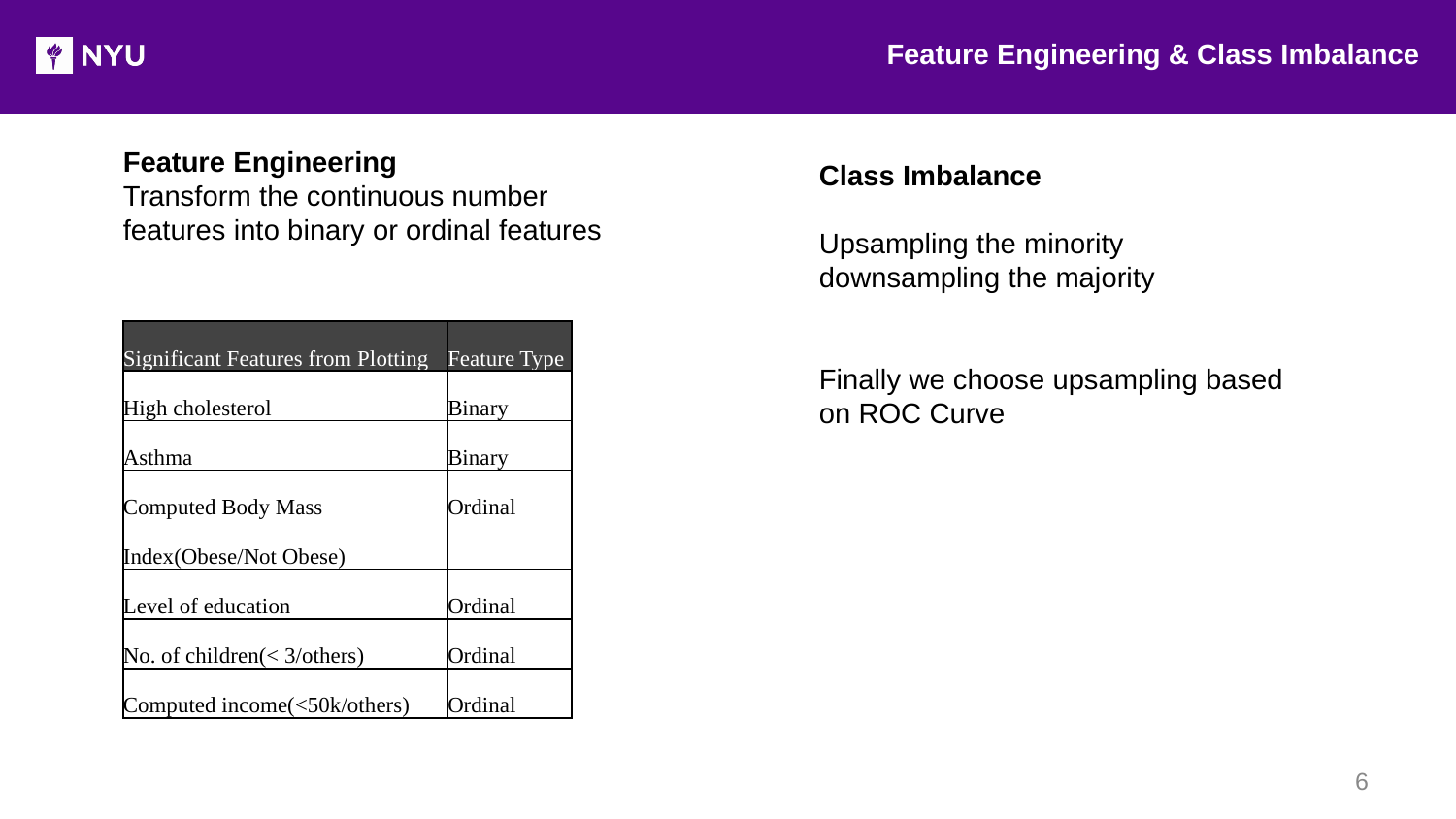

Feature Engineering & Class Imbalance
Feature Engineering
Transform the continuous number features into binary or ordinal features
Class Imbalance

Upsampling the minority
downsampling the majority

Finally we choose upsampling based on ROC Curve
| Significant Features from Plotting | Feature Type |
| --- | --- |
| High cholesterol | Binary |
| Asthma | Binary |
| Computed Body Mass Index(Obese/Not Obese) | Ordinal |
| Level of education | Ordinal |
| No. of children(< 3/others) | Ordinal |
| Computed income(<50k/others) | Ordinal |
6